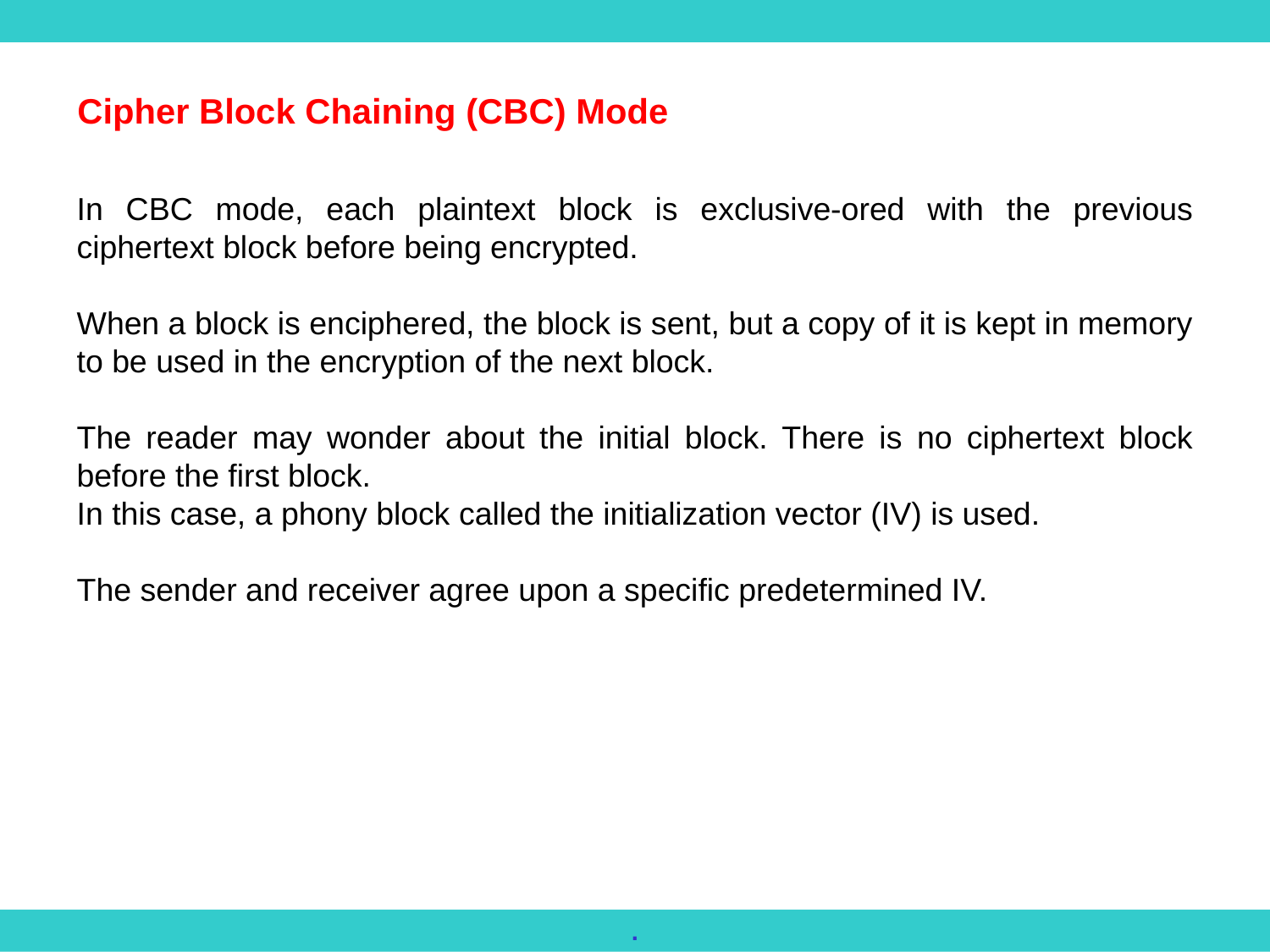

Cipher Block Chaining (CBC) Mode
In CBC mode, each plaintext block is exclusive-ored with the previous ciphertext block before being encrypted.

When a block is enciphered, the block is sent, but a copy of it is kept in memory to be used in the encryption of the next block.

The reader may wonder about the initial block. There is no ciphertext block before the first block.
In this case, a phony block called the initialization vector (IV) is used.

The sender and receiver agree upon a specific predetermined IV.
.